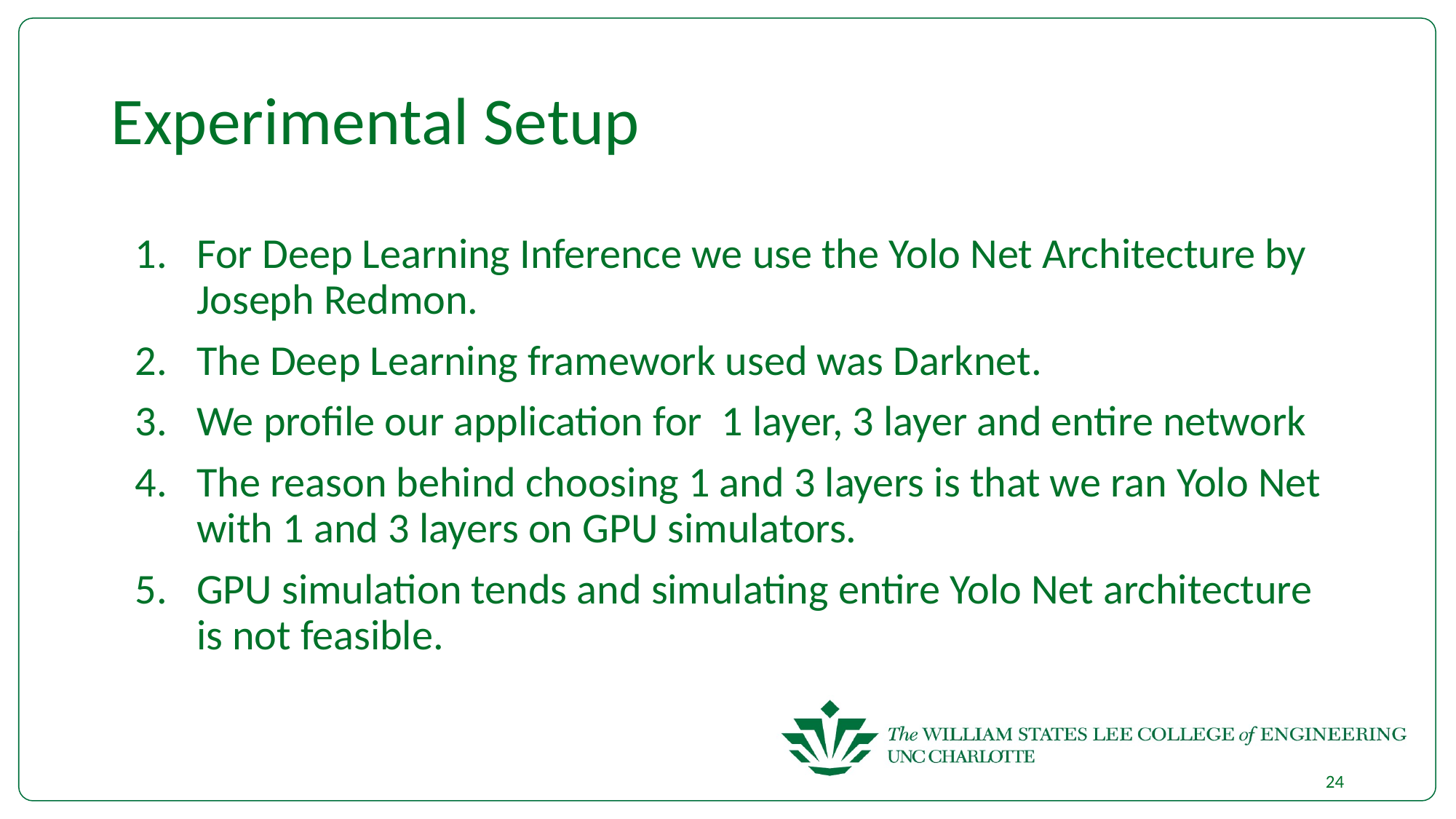

# Experimental Setup
For Deep Learning Inference we use the Yolo Net Architecture by Joseph Redmon.
The Deep Learning framework used was Darknet.
We profile our application for  1 layer, 3 layer and entire network
The reason behind choosing 1 and 3 layers is that we ran Yolo Net with 1 and 3 layers on GPU simulators.
GPU simulation tends and simulating entire Yolo Net architecture is not feasible.
24